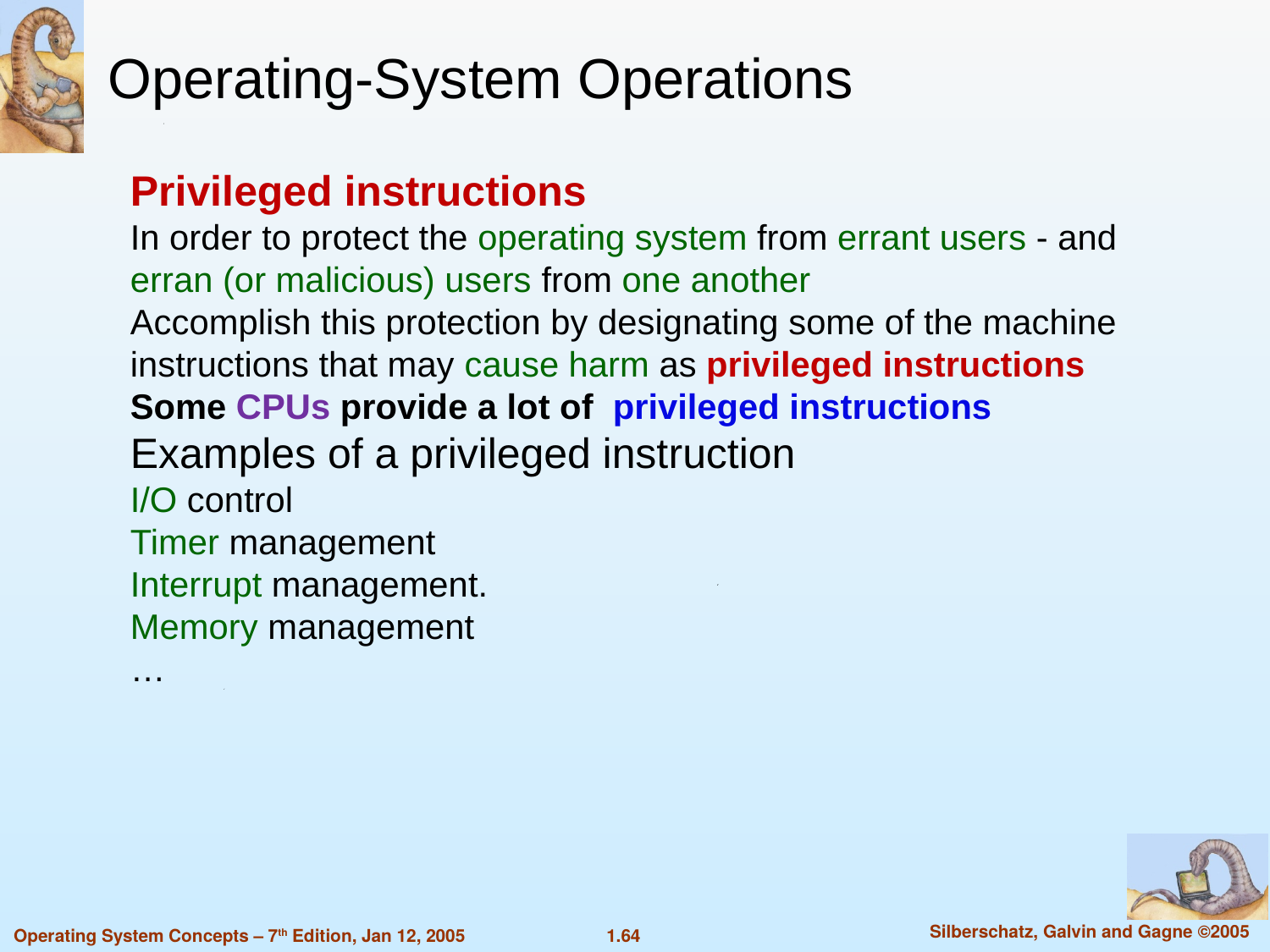

Operating-System Operations
Privileged instructions
In order to protect the operating system from errant users - and erran (or malicious) users from one another
Accomplish this protection by designating some of the machine instructions that may cause harm as privileged instructions
Some CPUs provide a lot of  privileged instructions
Examples of a privileged instruction
I/O control
Timer management
Interrupt management.
Memory management
…